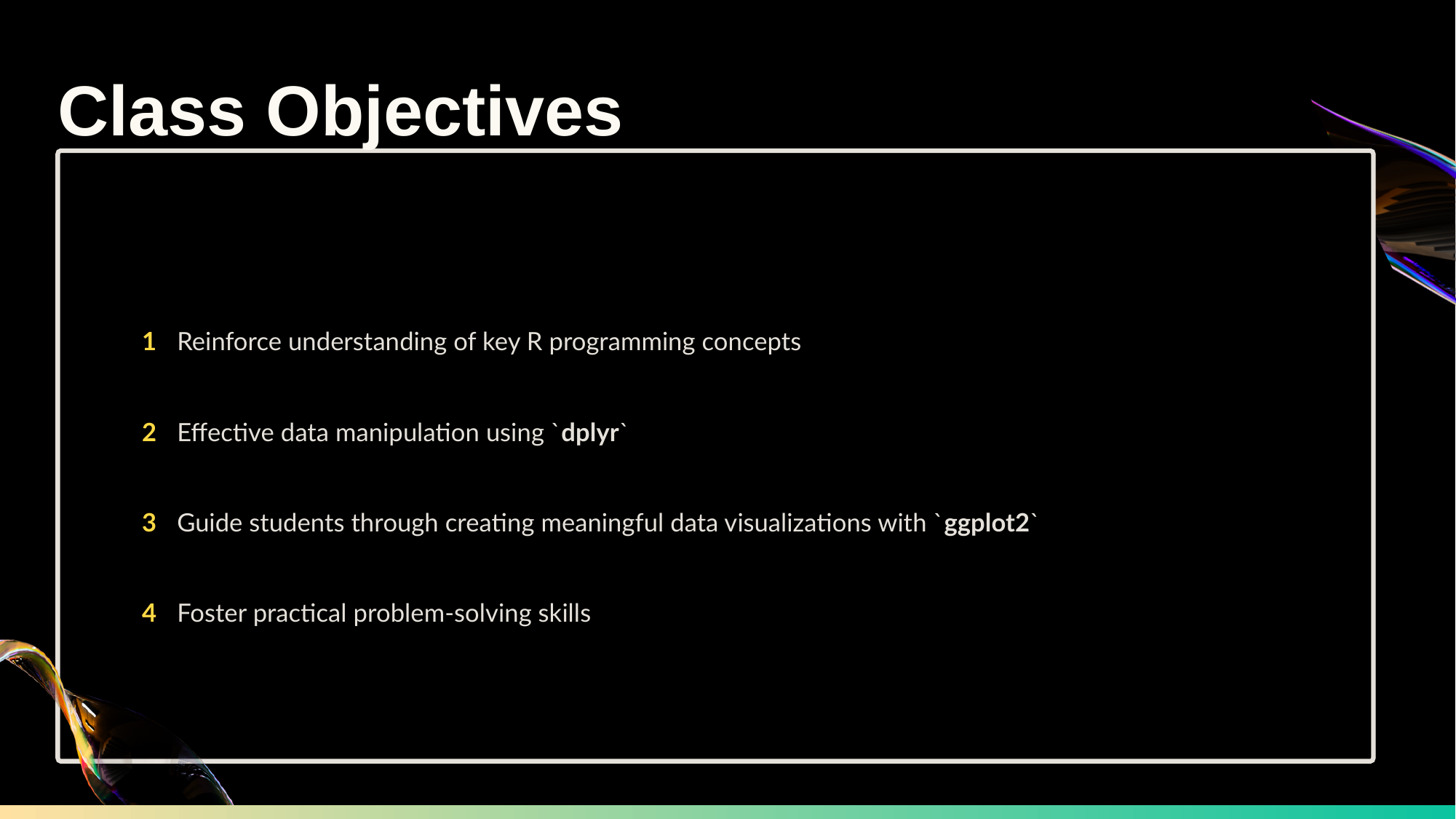

Class Objectives

1
Reinforce understanding of key R programming concepts
2
Effective data manipulation using `dplyr`
3
Guide students through creating meaningful data visualizations with `ggplot2`
4
Foster practical problem-solving skills